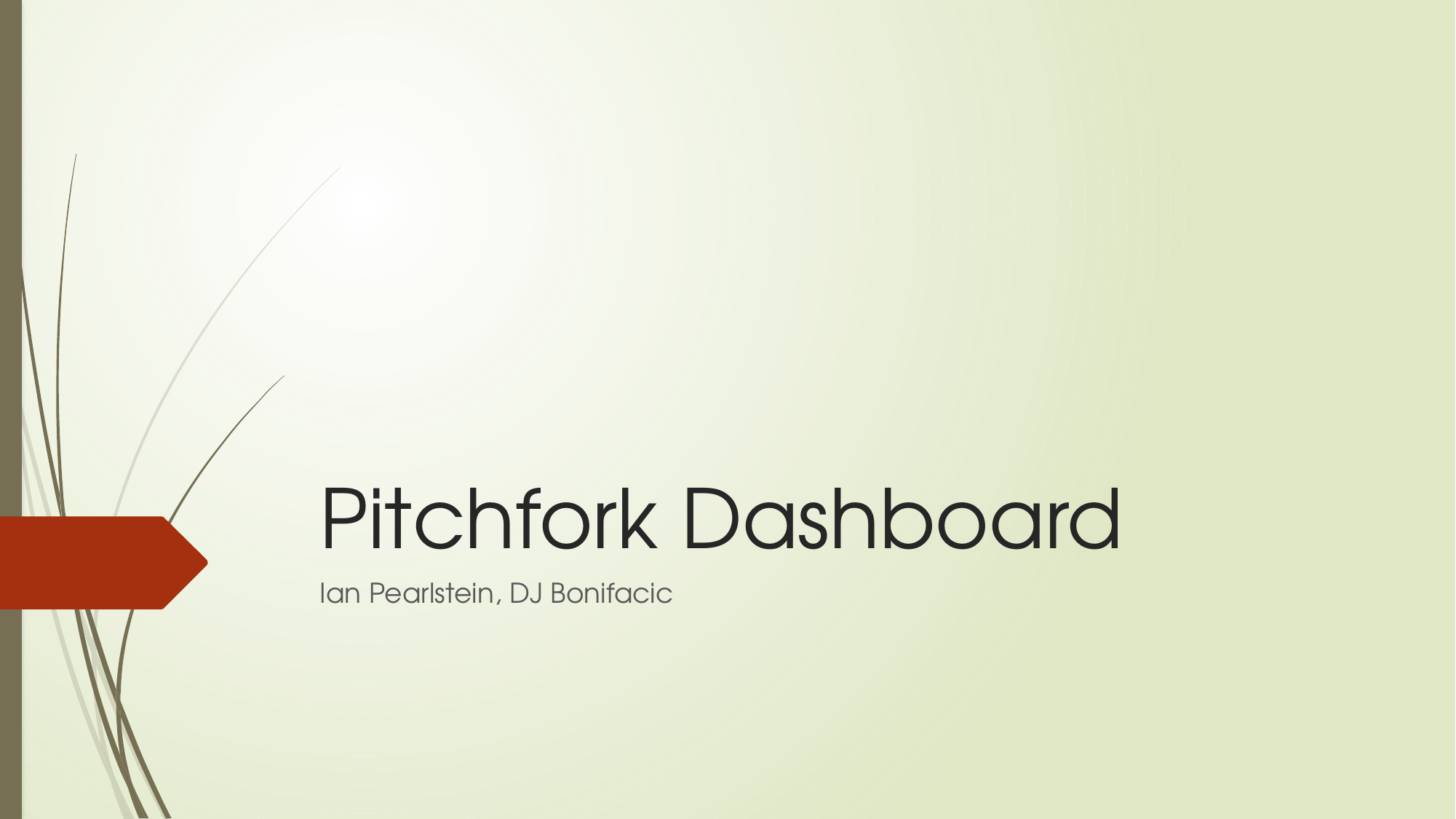

# Pitchfork Dashboard
Ian Pearlstein, DJ Bonifacic